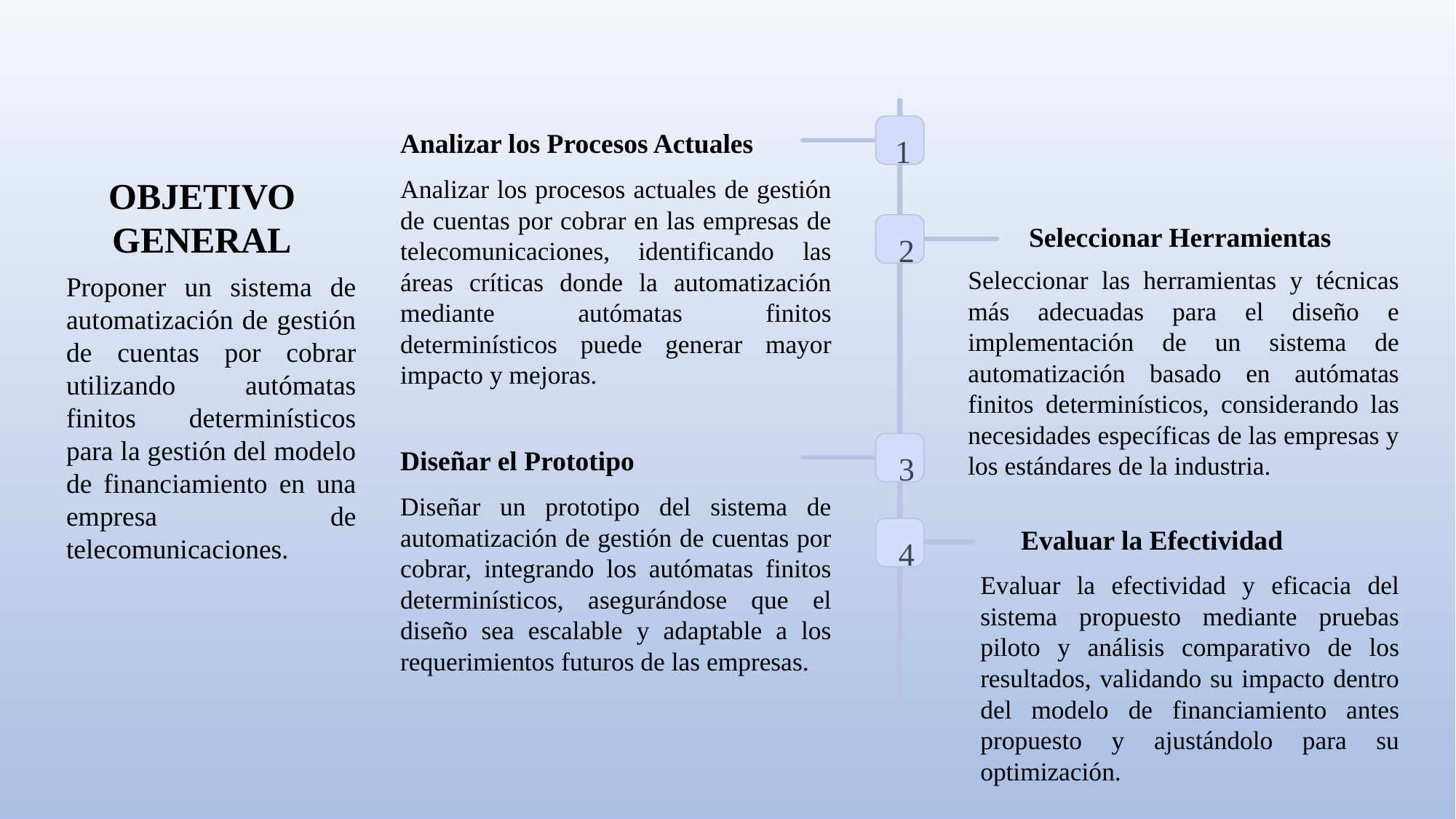

1
Analizar los Procesos Actuales

OBJETIVO GENERAL
Analizar los procesos actuales de gestión de cuentas por cobrar en las empresas de telecomunicaciones, identificando las áreas críticas donde la automatización mediante autómatas finitos determinísticos puede generar mayor impacto y mejoras.
Seleccionar Herramientas

2

Seleccionar las herramientas y técnicas más adecuadas para el diseño e implementación de un sistema de automatización basado en autómatas finitos determinísticos, considerando las necesidades específicas de las empresas y los estándares de la industria.
Proponer un sistema de automatización de gestión de cuentas por cobrar utilizando autómatas finitos determinísticos para la gestión del modelo de financiamiento en una empresa de telecomunicaciones.

3
Diseñar el Prototipo

Diseñar un prototipo del sistema de automatización de gestión de cuentas por cobrar, integrando los autómatas finitos determinísticos, asegurándose que el diseño sea escalable y adaptable a los requerimientos futuros de las empresas.
Evaluar la Efectividad

4

Evaluar la efectividad y eficacia del sistema propuesto mediante pruebas piloto y análisis comparativo de los resultados, validando su impacto dentro del modelo de financiamiento antes propuesto y ajustándolo para su optimización.